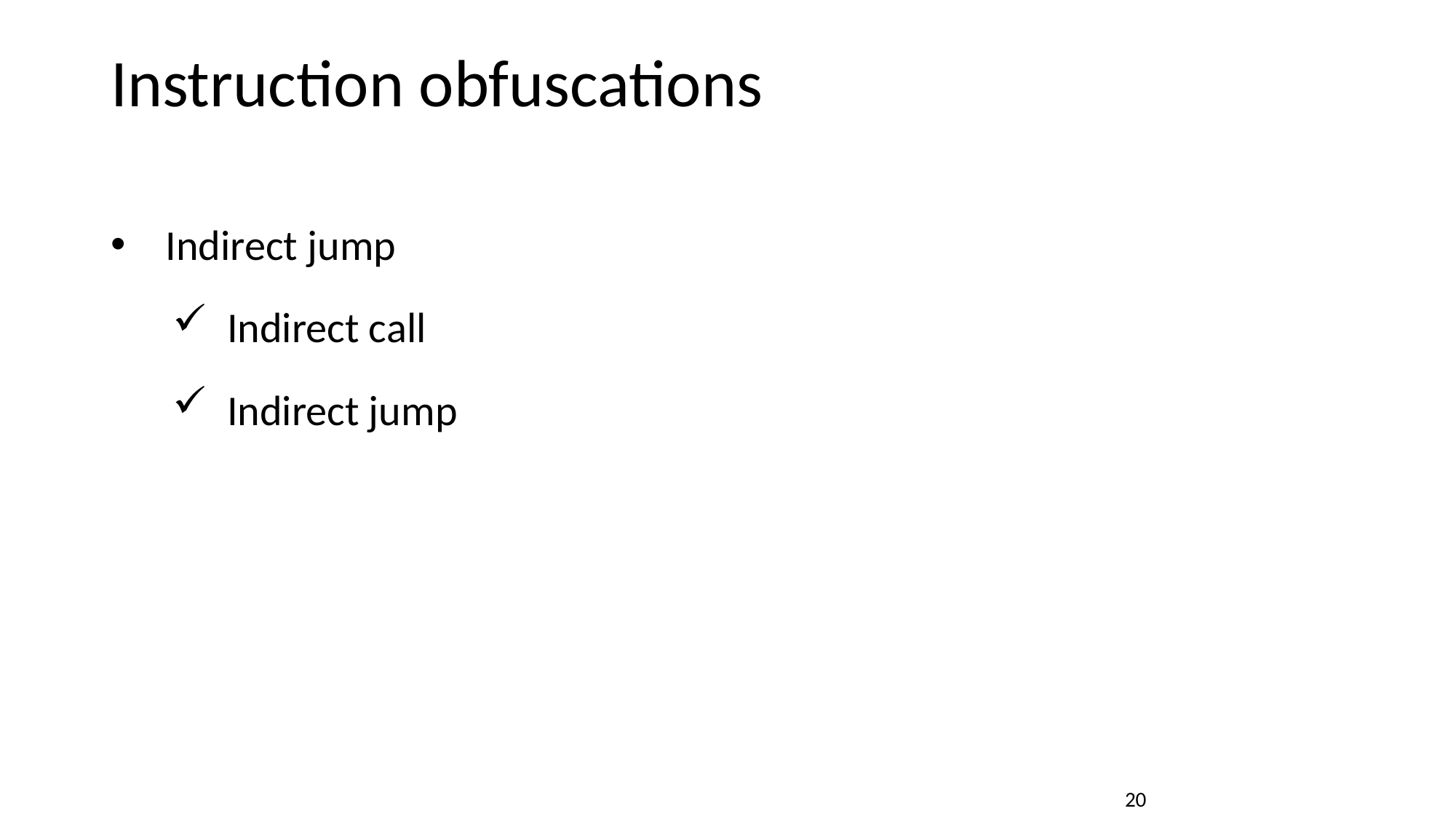

# Instruction obfuscations
Indirect jump
Indirect call
Indirect jump
				20